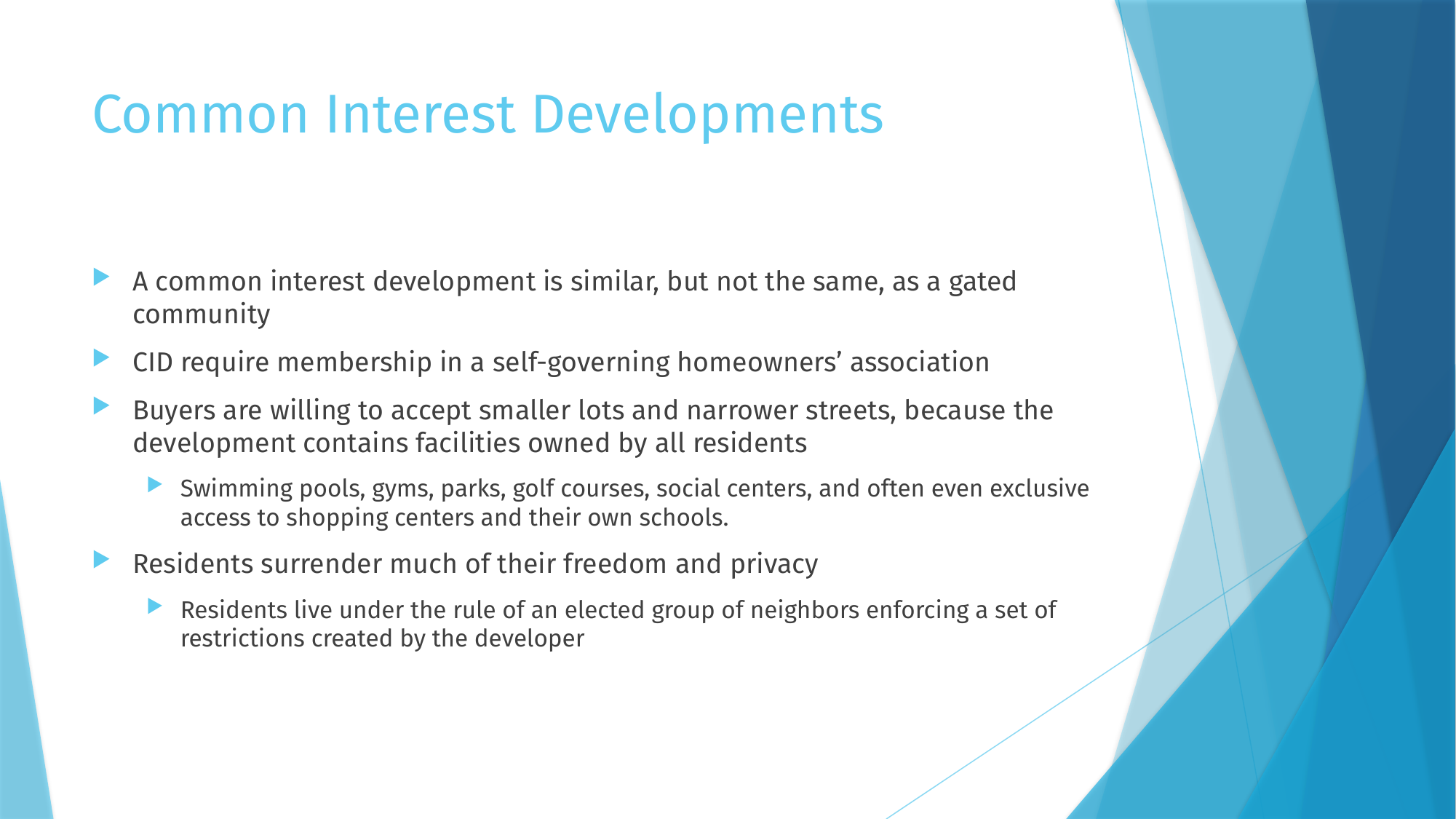

# Common Interest Developments
A common interest development is similar, but not the same, as a gated community
CID require membership in a self-governing homeowners’ association
Buyers are willing to accept smaller lots and narrower streets, because the development contains facilities owned by all residents
Swimming pools, gyms, parks, golf courses, social centers, and often even exclusive access to shopping centers and their own schools.
Residents surrender much of their freedom and privacy
Residents live under the rule of an elected group of neighbors enforcing a set of restrictions created by the developer